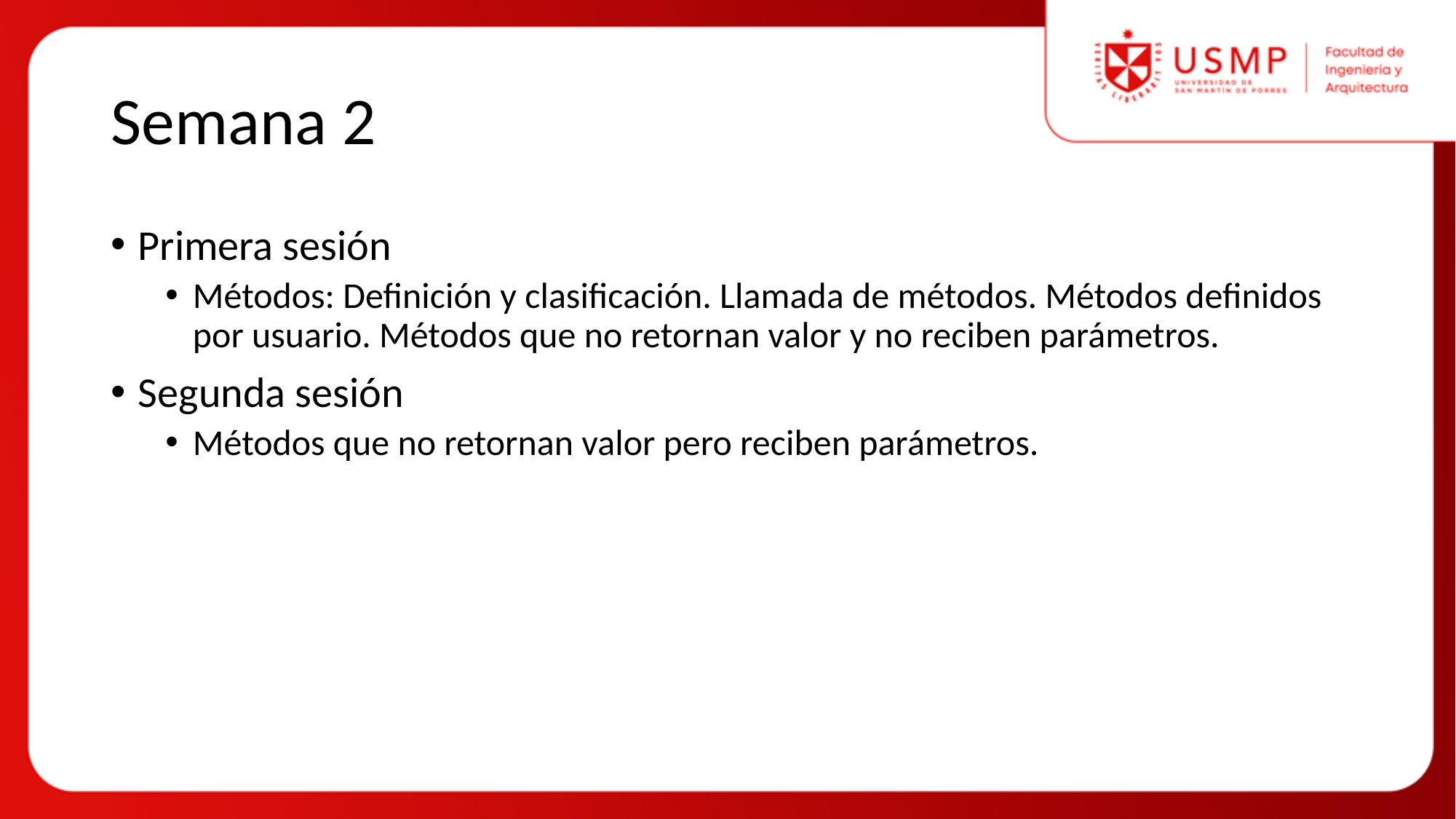

# Semana 2
Primera sesión
Métodos: Definición y clasificación. Llamada de métodos. Métodos definidos por usuario. Métodos que no retornan valor y no reciben parámetros.
Segunda sesión
Métodos que no retornan valor pero reciben parámetros.